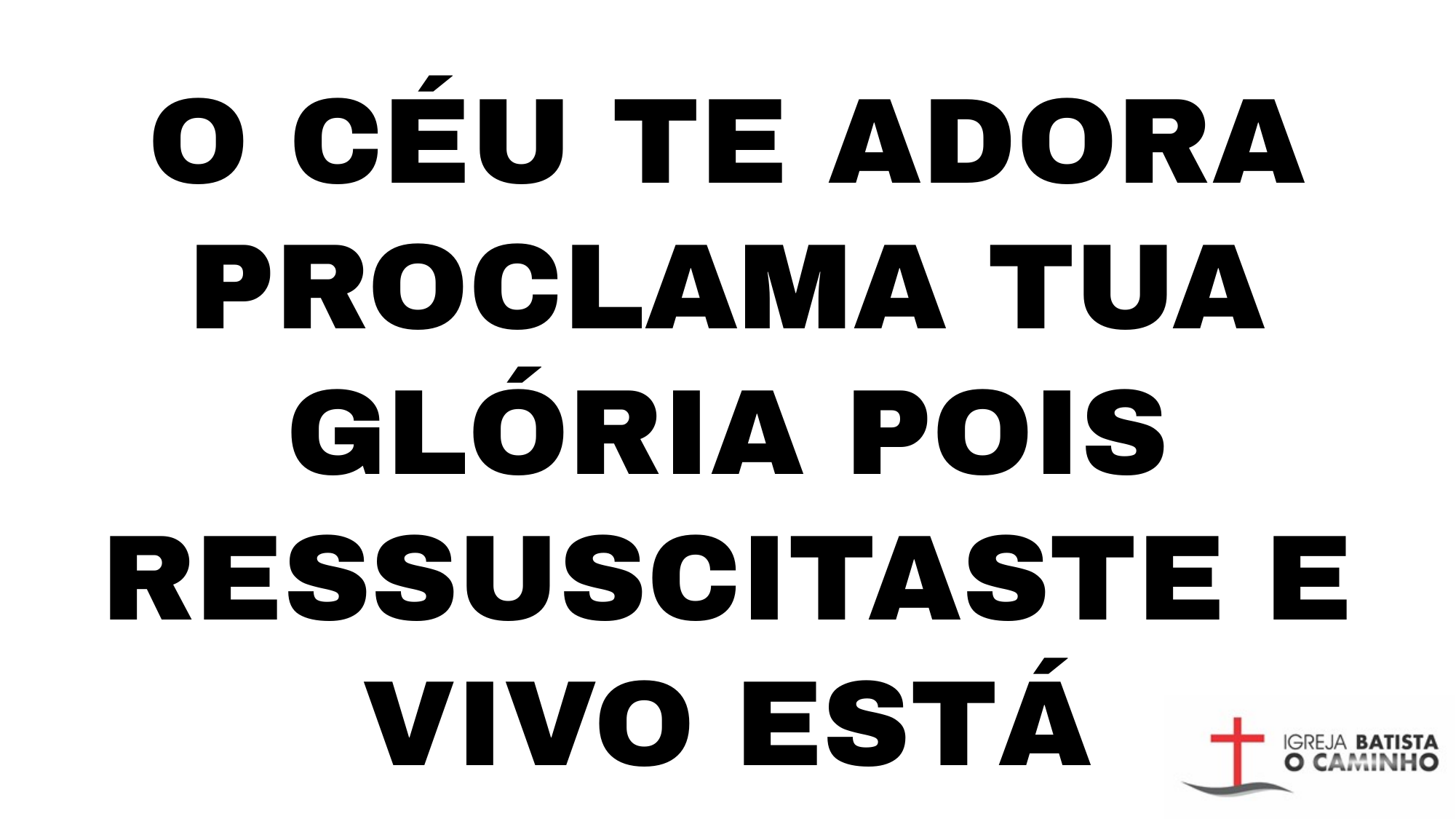

O CÉU TE ADORA
PROCLAMA TUA GLÓRIA POIS RESSUSCITASTE E VIVO ESTÁ